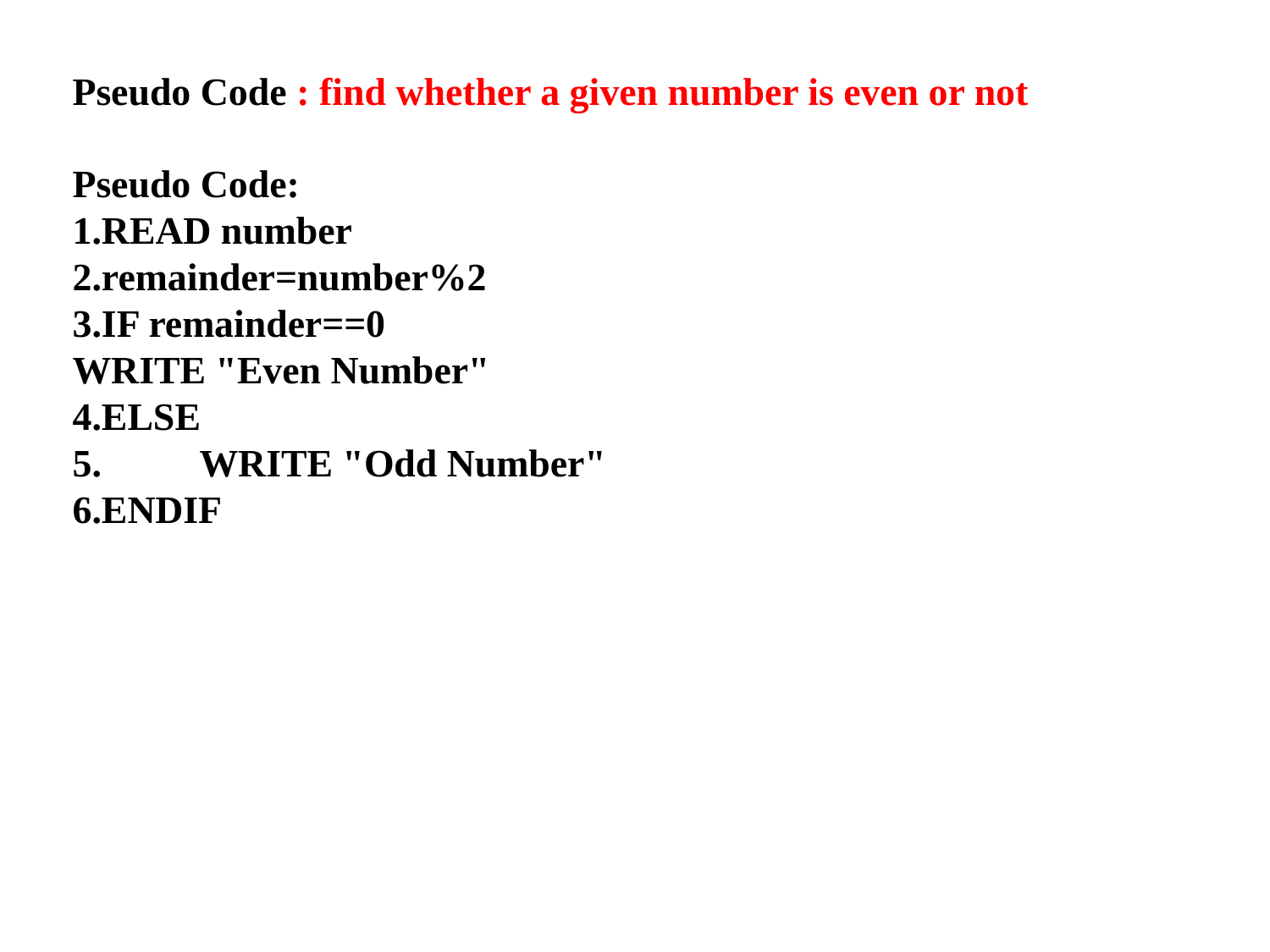

Pseudo Code : find whether a given number is even or not

Pseudo Code:
1.READ number
2.remainder=number%2
3.IF remainder==0
WRITE "Even Number"
4.ELSE
5.	WRITE "Odd Number"
6.ENDIF